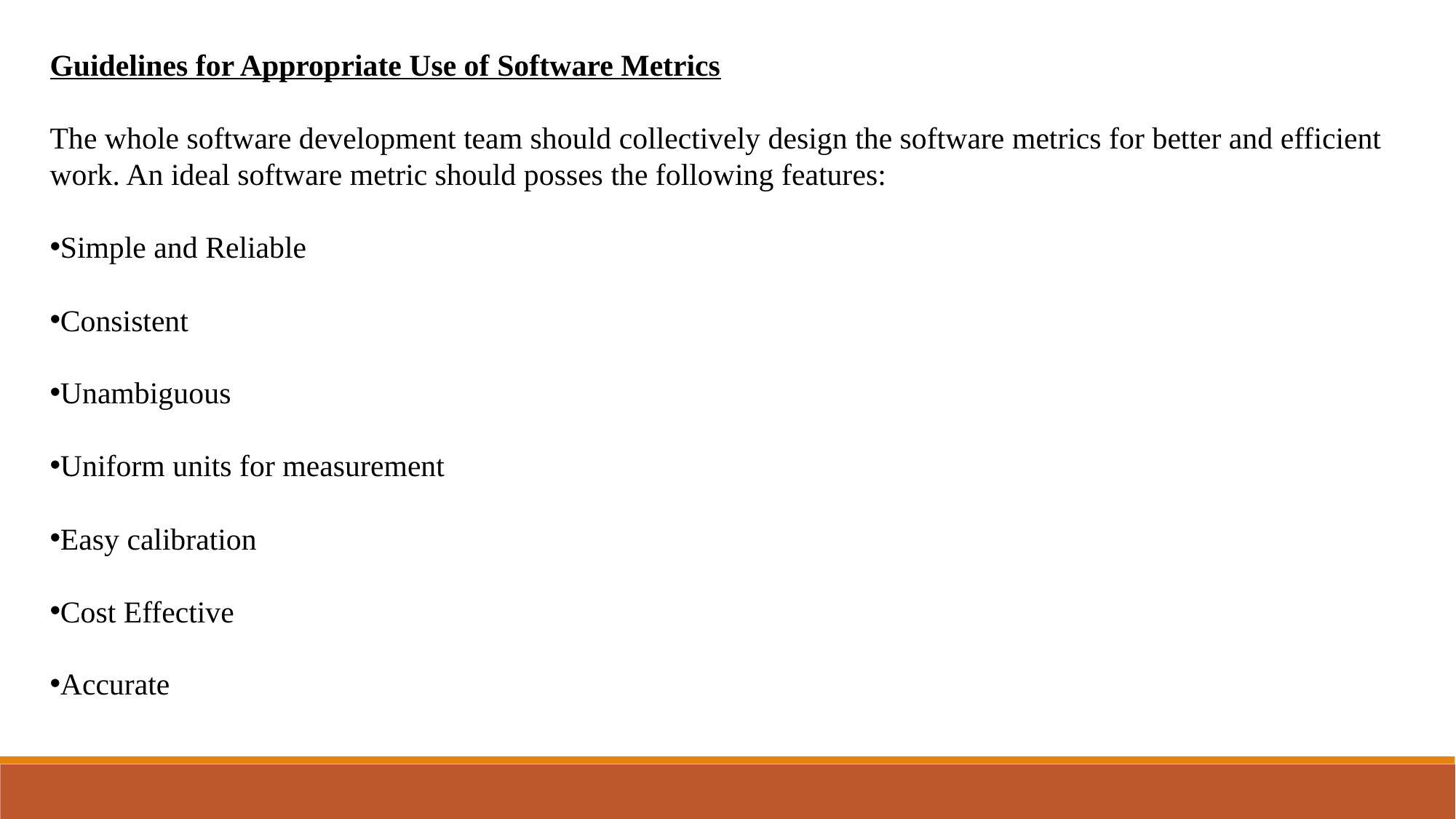

Guidelines for Appropriate Use of Software Metrics

The whole software development team should collectively design the software metrics for better and efficient work. An ideal software metric should posses the following features:

Simple and Reliable

Consistent

Unambiguous

Uniform units for measurement

Easy calibration

Cost Effective

Accurate